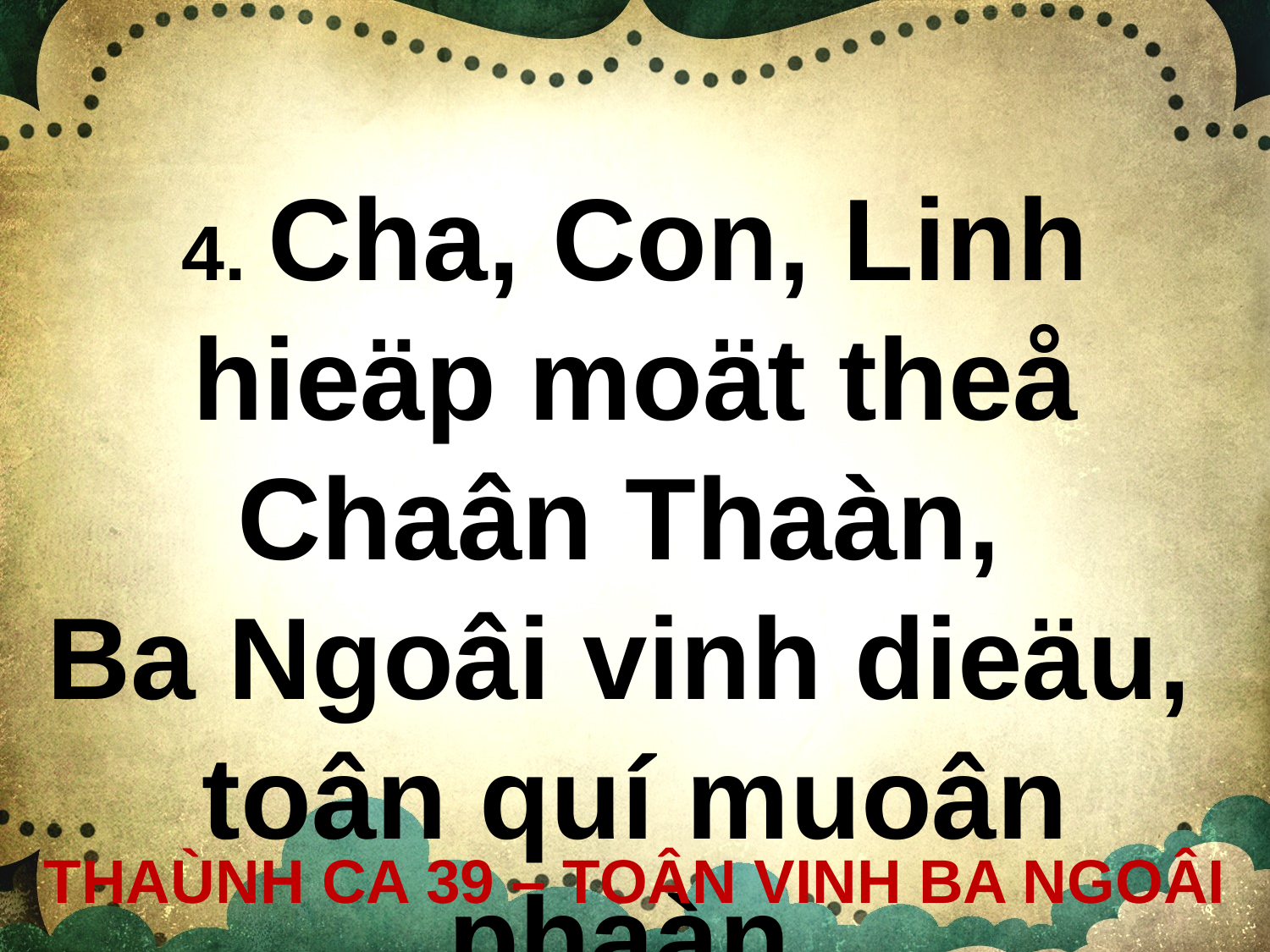

4. Cha, Con, Linh hieäp moät theå Chaân Thaàn,
Ba Ngoâi vinh dieäu,
toân quí muoân phaàn.
THAÙNH CA 39 – TOÂN VINH BA NGOÂI